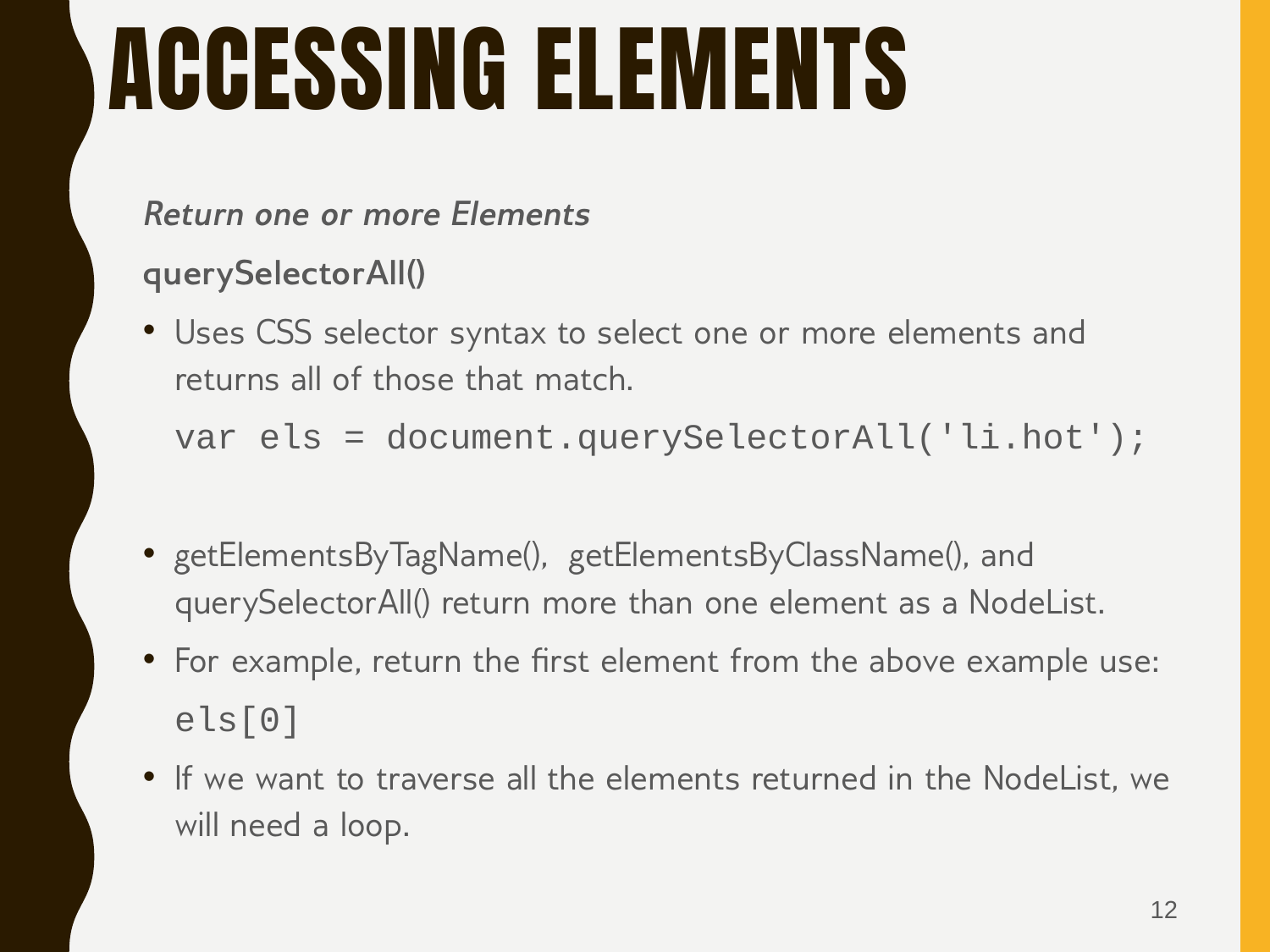

# Accessing elements
Return one or more Elements
querySelectorAll()
Uses CSS selector syntax to select one or more elements and returns all of those that match.
var els = document.querySelectorAll('li.hot');

getElementsByTagName(),  getElementsByClassName(), and querySelectorAll() return more than one element as a NodeList.
For example, return the first element from the above example use:
els[0]
If we want to traverse all the elements returned in the NodeList, we will need a loop.

12